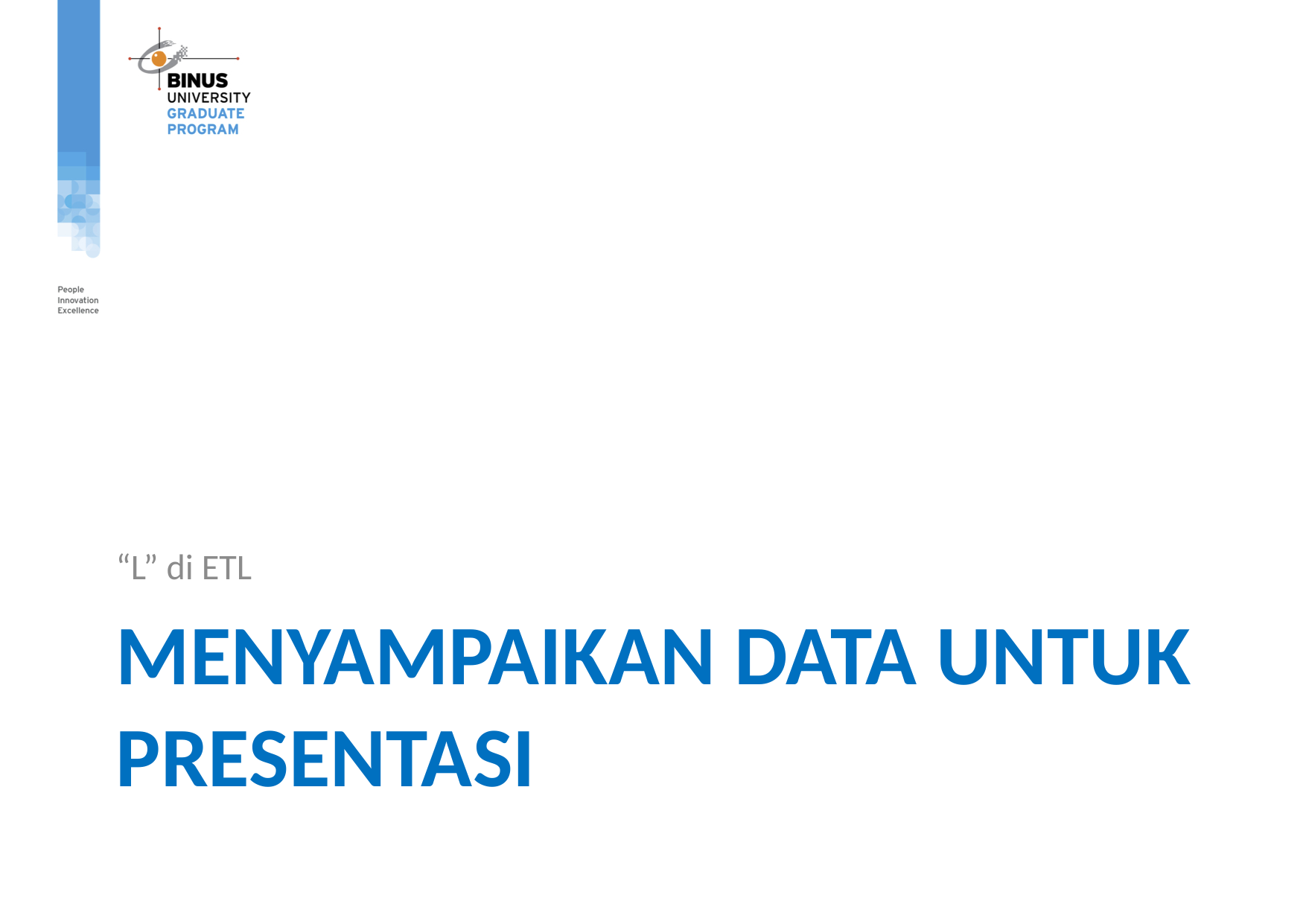

“L” di ETL
# Menyampaikan Data untuk Presentasi